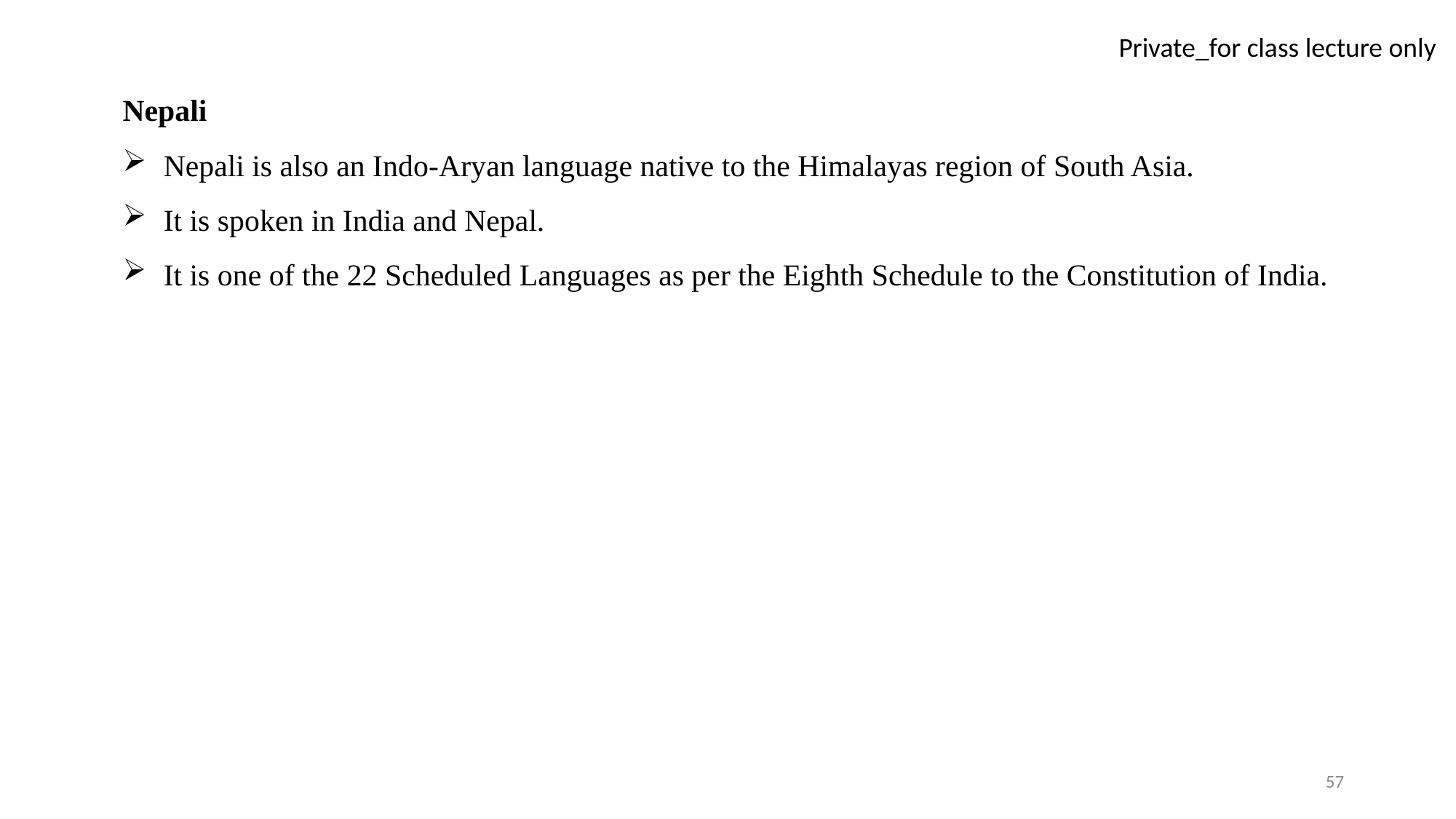

Nepali
Nepali is also an Indo-Aryan language native to the Himalayas region of South Asia.
It is spoken in India and Nepal.
It is one of the 22 Scheduled Languages as per the Eighth Schedule to the Constitution of India.

57